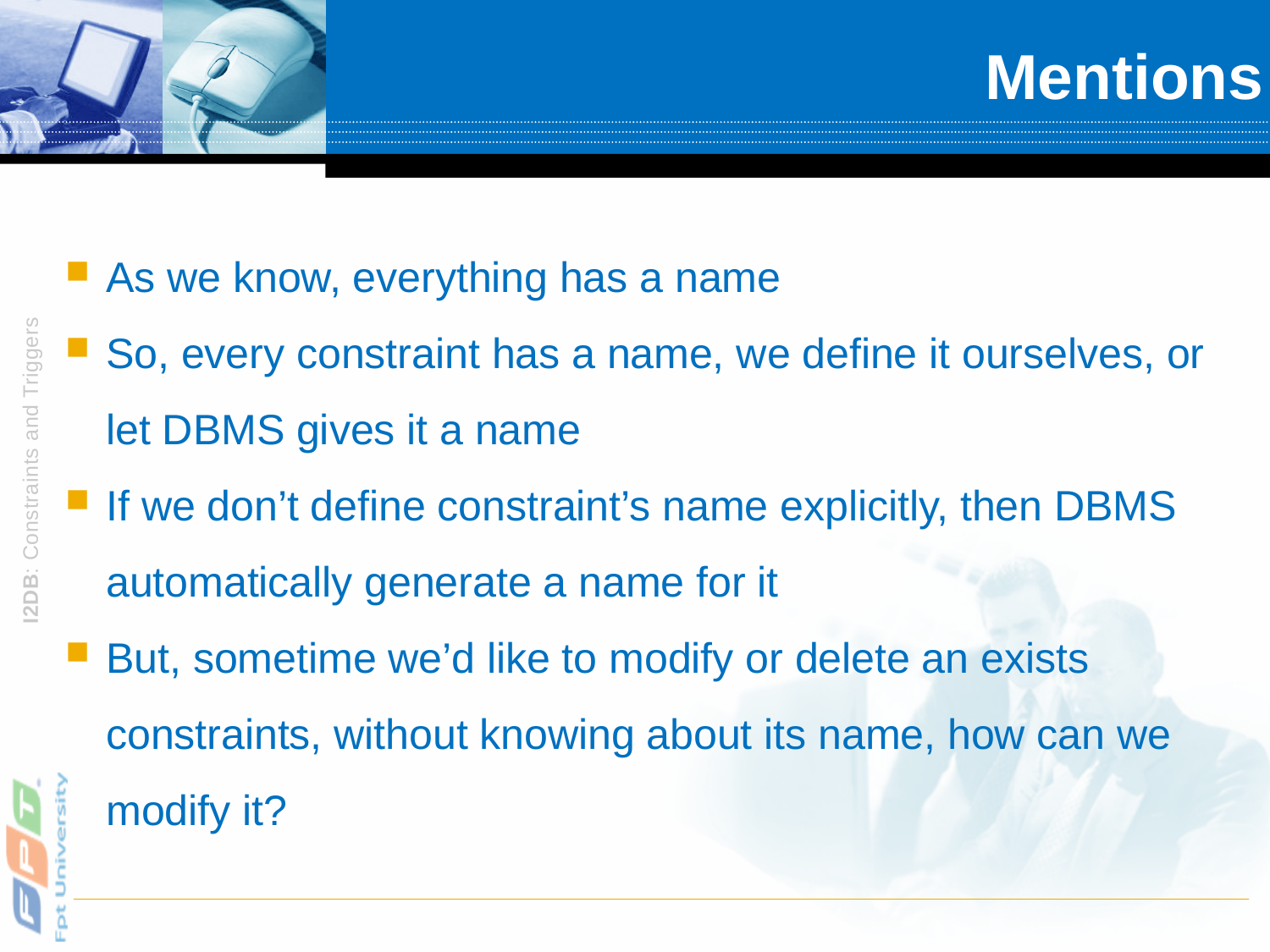

# Mentions
As we know, everything has a name
So, every constraint has a name, we define it ourselves, or let DBMS gives it a name
If we don’t define constraint’s name explicitly, then DBMS automatically generate a name for it
But, sometime we’d like to modify or delete an exists constraints, without knowing about its name, how can we modify it?